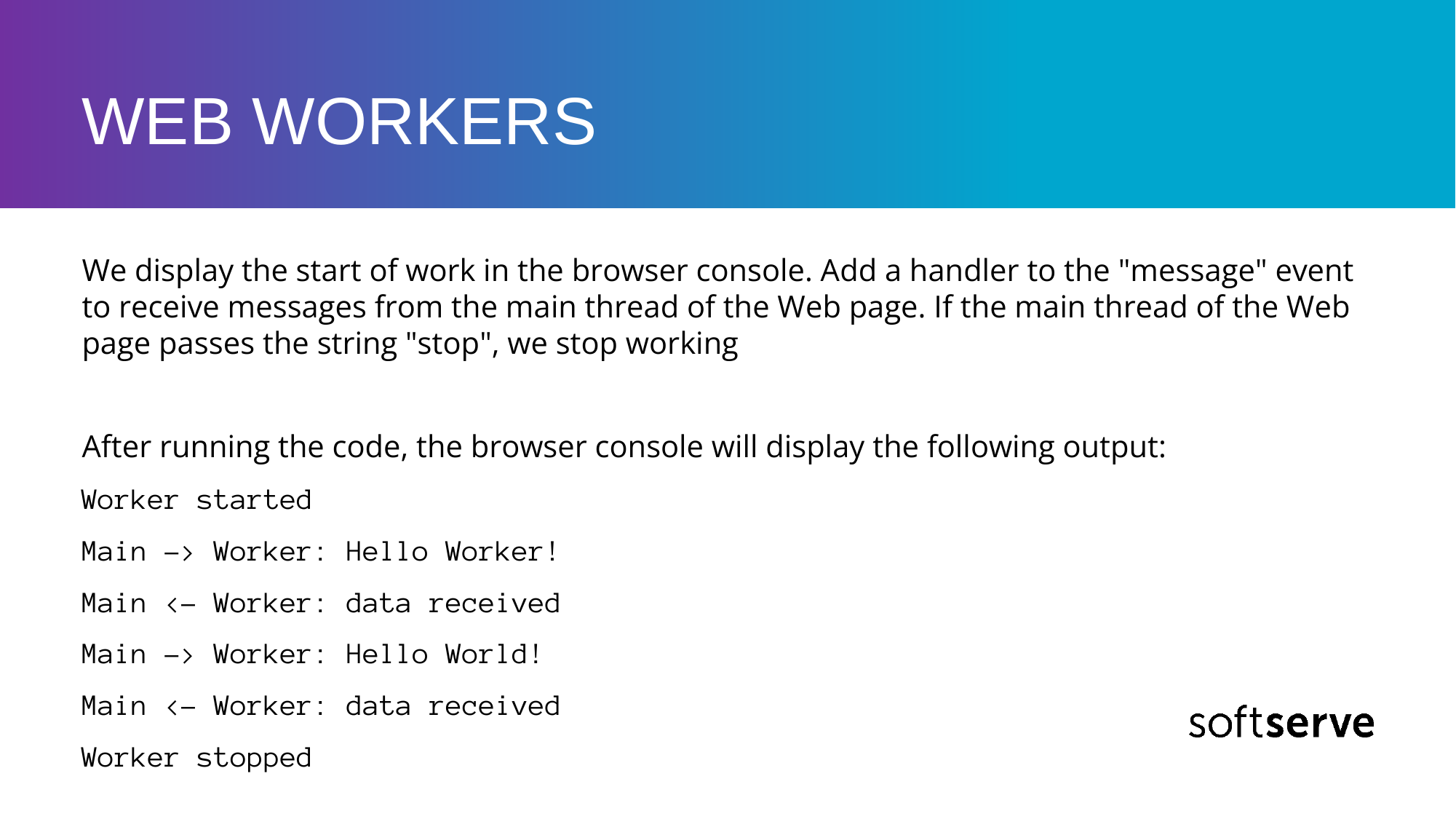

# WEB WORKERS
We display the start of work in the browser console. Add a handler to the "message" event to receive messages from the main thread of the Web page. If the main thread of the Web page passes the string "stop", we stop working

After running the code, the browser console will display the following output:
Worker started
Main -> Worker: Hello Worker!
Main <- Worker: data received
Main -> Worker: Hello World!
Main <- Worker: data received
Worker stopped